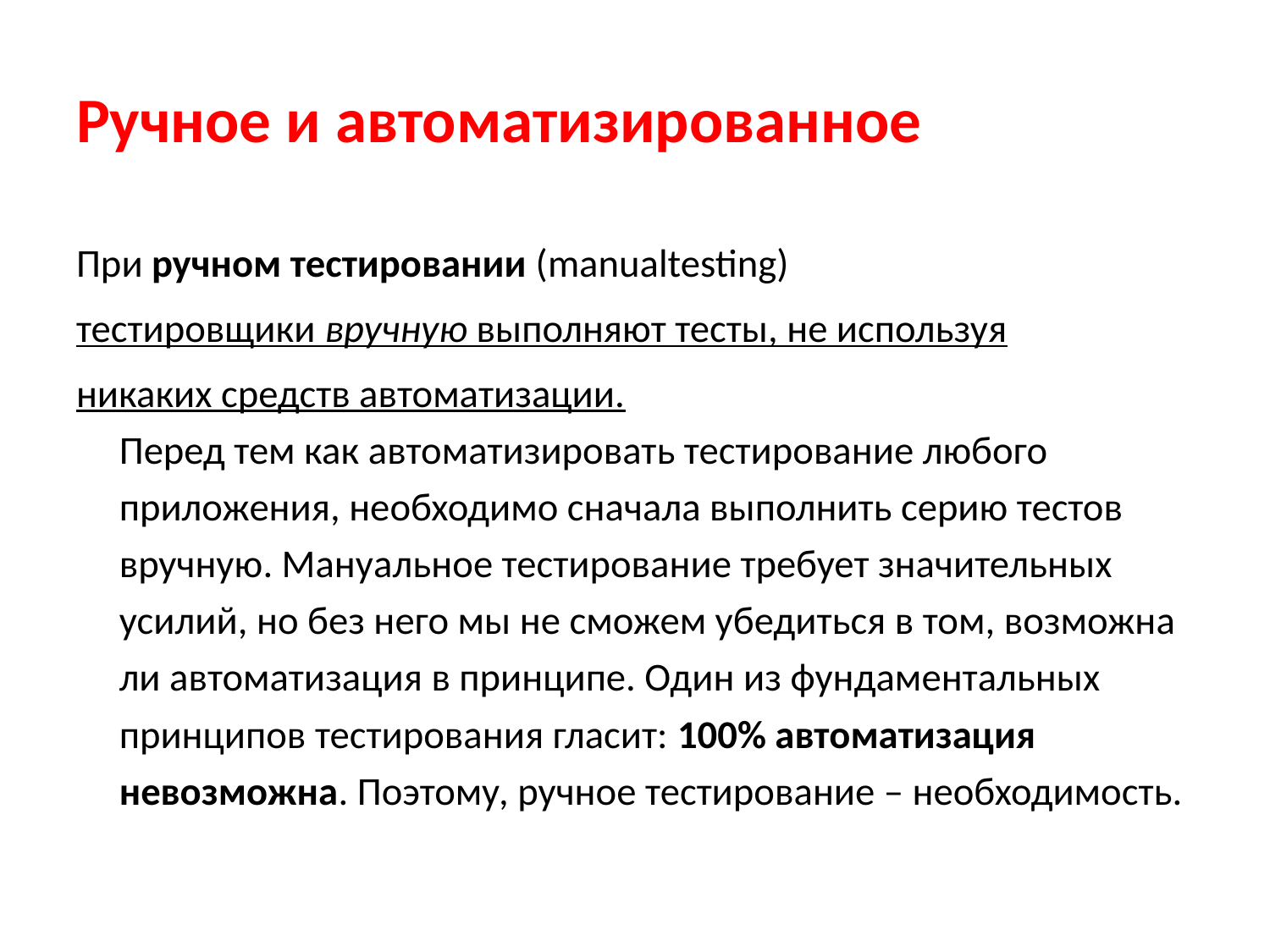

Ручное и автоматизированное
При ручном тестировании (manualtesting)
тестировщики вручную выполняют тесты, не используя
никаких средств автоматизации.
Перед тем как автоматизировать тестирование любого приложения, необходимо сначала выполнить серию тестов вручную. Мануальное тестирование требует значительных усилий, но без него мы не сможем убедиться в том, возможна ли автоматизация в принципе. Один из фундаментальных принципов тестирования гласит: 100% автоматизация невозможна. Поэтому, ручное тестирование – необходимость.